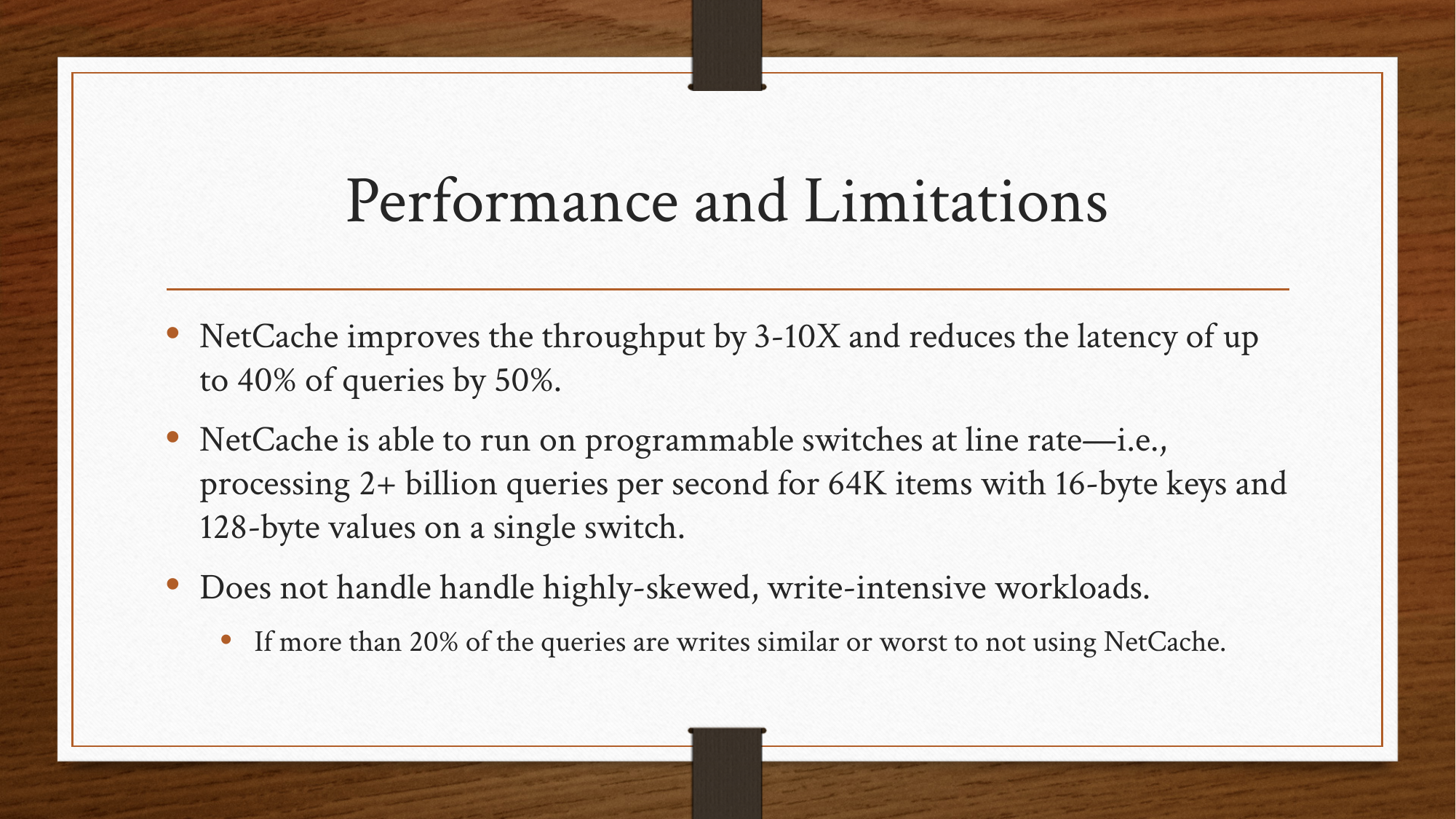

# Performance and Limitations
NetCache improves the throughput by 3-10X and reduces the latency of up to 40% of queries by 50%.
NetCache is able to run on programmable switches at line rate—i.e., processing 2+ billion queries per second for 64K items with 16-byte keys and 128-byte values on a single switch.
Does not handle handle highly-skewed, write-intensive workloads.
If more than 20% of the queries are writes similar or worst to not using NetCache.